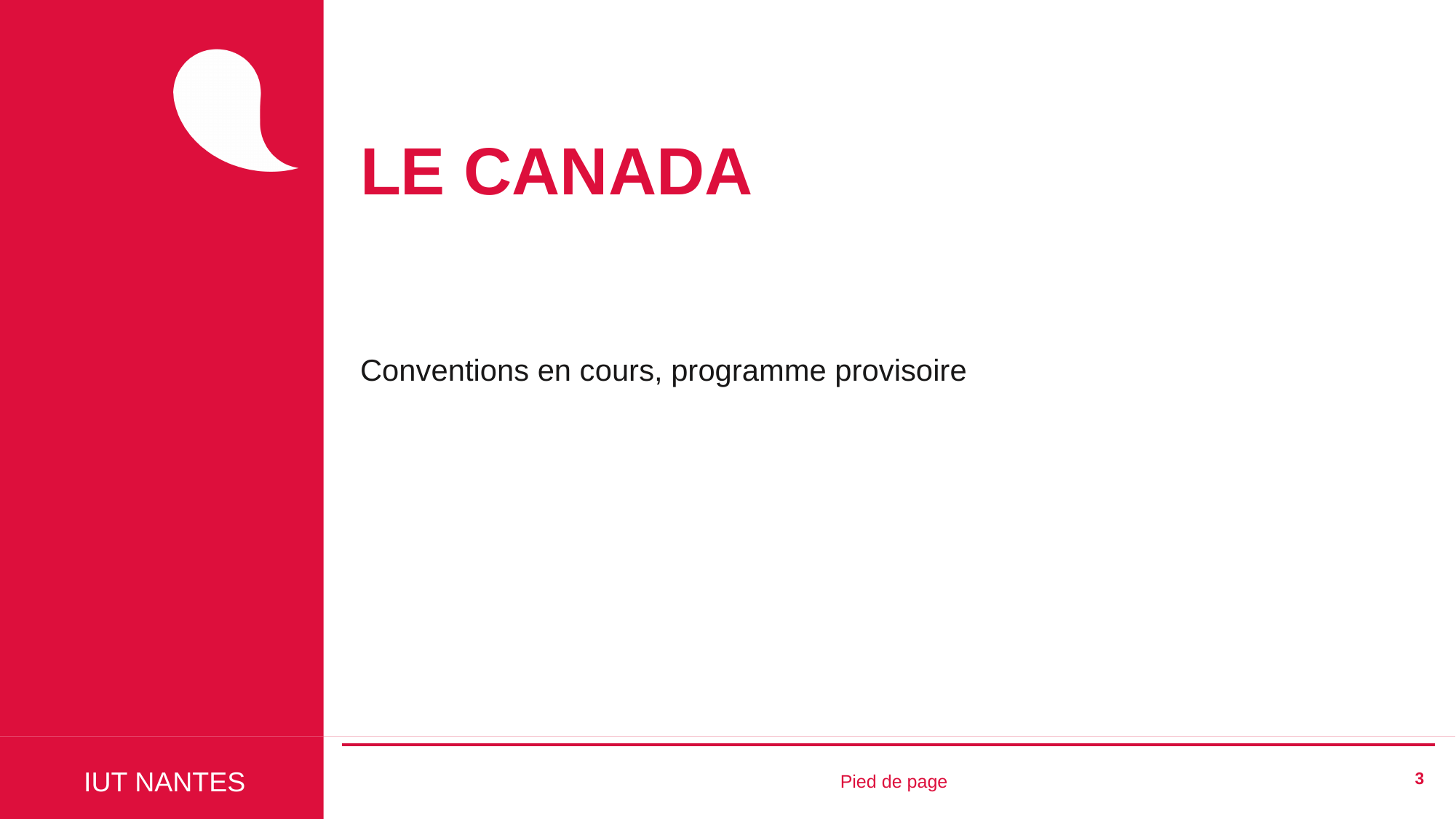

LE CANADA

Conventions en cours, programme provisoire
3
Pied de page